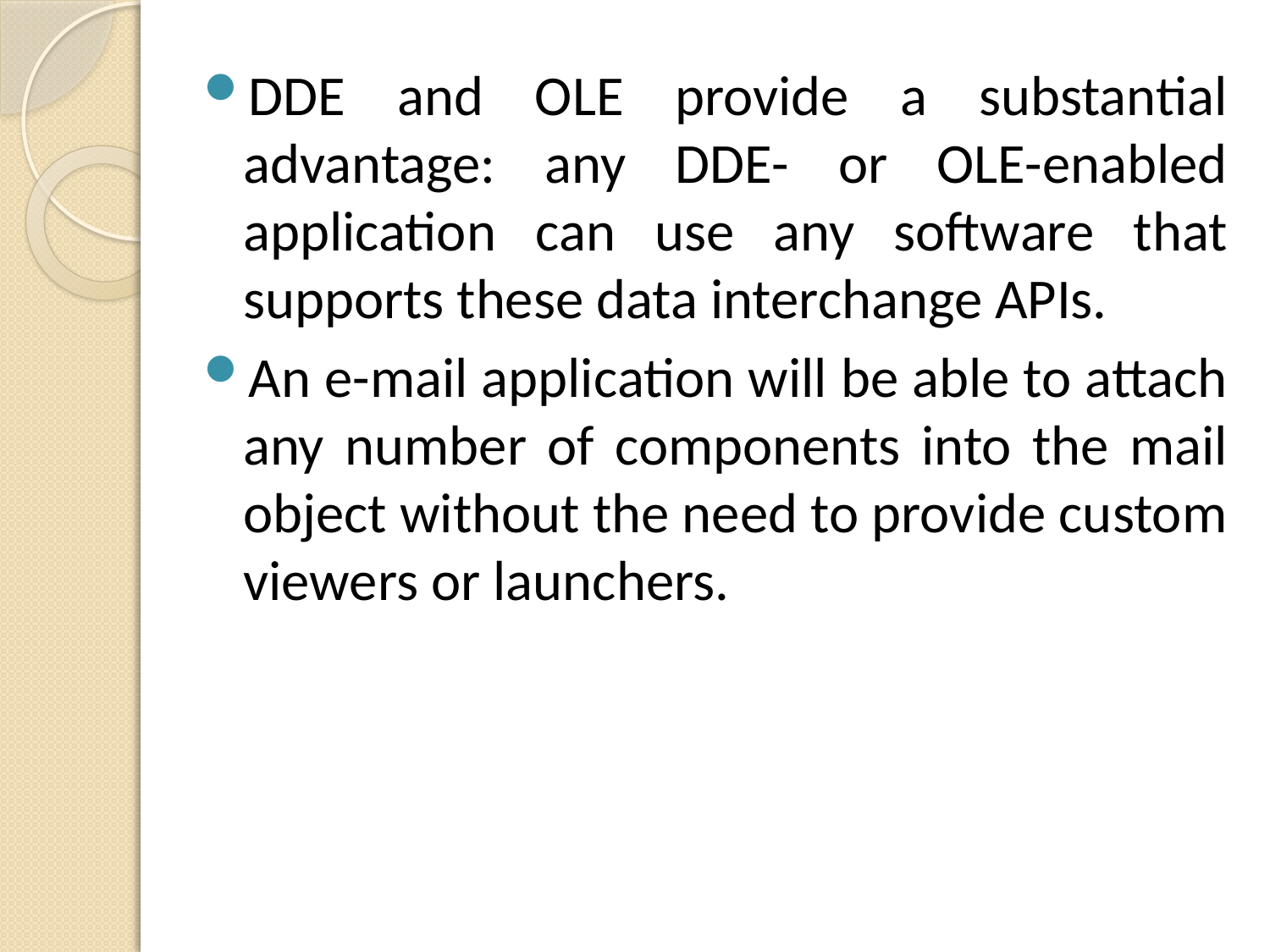

DDE and OLE provide a substantial advantage: any DDE- or OLE-enabled application can use any software that supports these data interchange APIs.
An e-mail application will be able to attach any number of components into the mail object without the need to provide custom viewers or launchers.